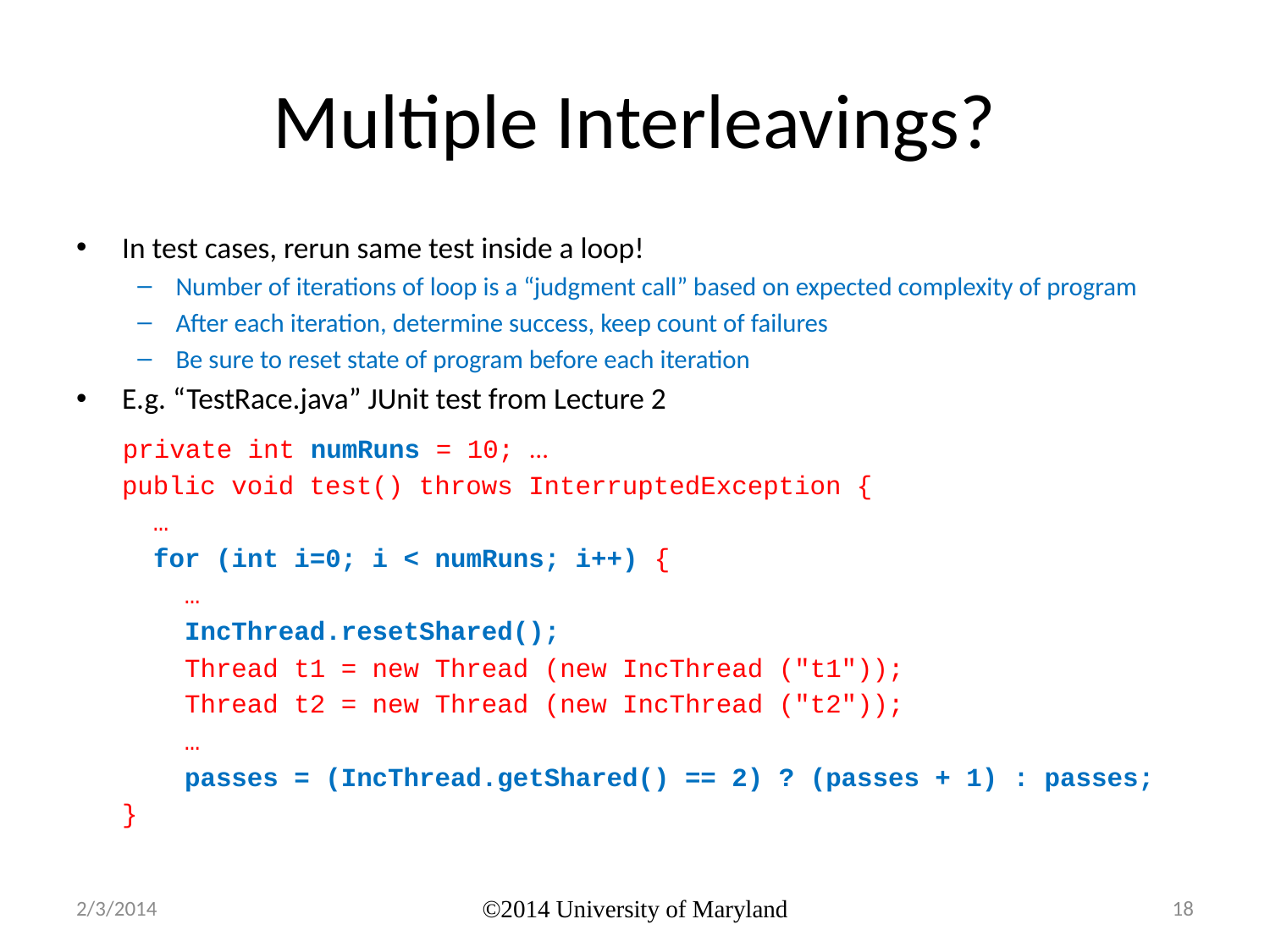

# Multiple Interleavings?
In test cases, rerun same test inside a loop!
Number of iterations of loop is a “judgment call” based on expected complexity of program
After each iteration, determine success, keep count of failures
Be sure to reset state of program before each iteration
E.g. “TestRace.java” JUnit test from Lecture 2
private int numRuns = 10; …
public void test() throws InterruptedException {
  …
  for (int i=0; i < numRuns; i++) {
    …
    IncThread.resetShared();
    Thread t1 = new Thread (new IncThread ("t1"));
    Thread t2 = new Thread (new IncThread ("t2"));
    …
    passes = (IncThread.getShared() == 2) ? (passes + 1) : passes;
}
2/3/2014
©2014 University of Maryland
18